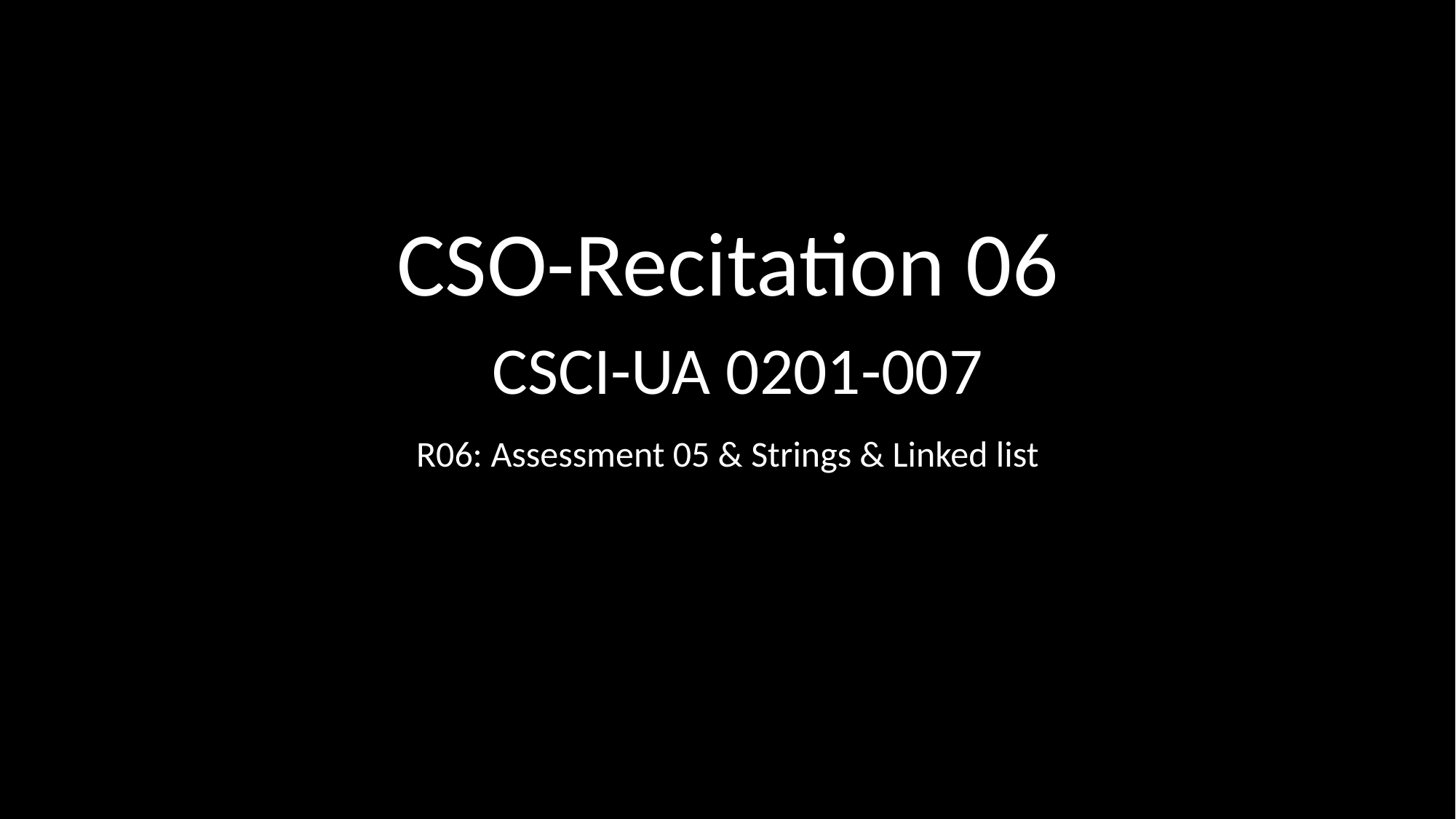

# CSO-Recitation 06 CSCI-UA 0201-007
R06: Assessment 05 & Strings & Linked list